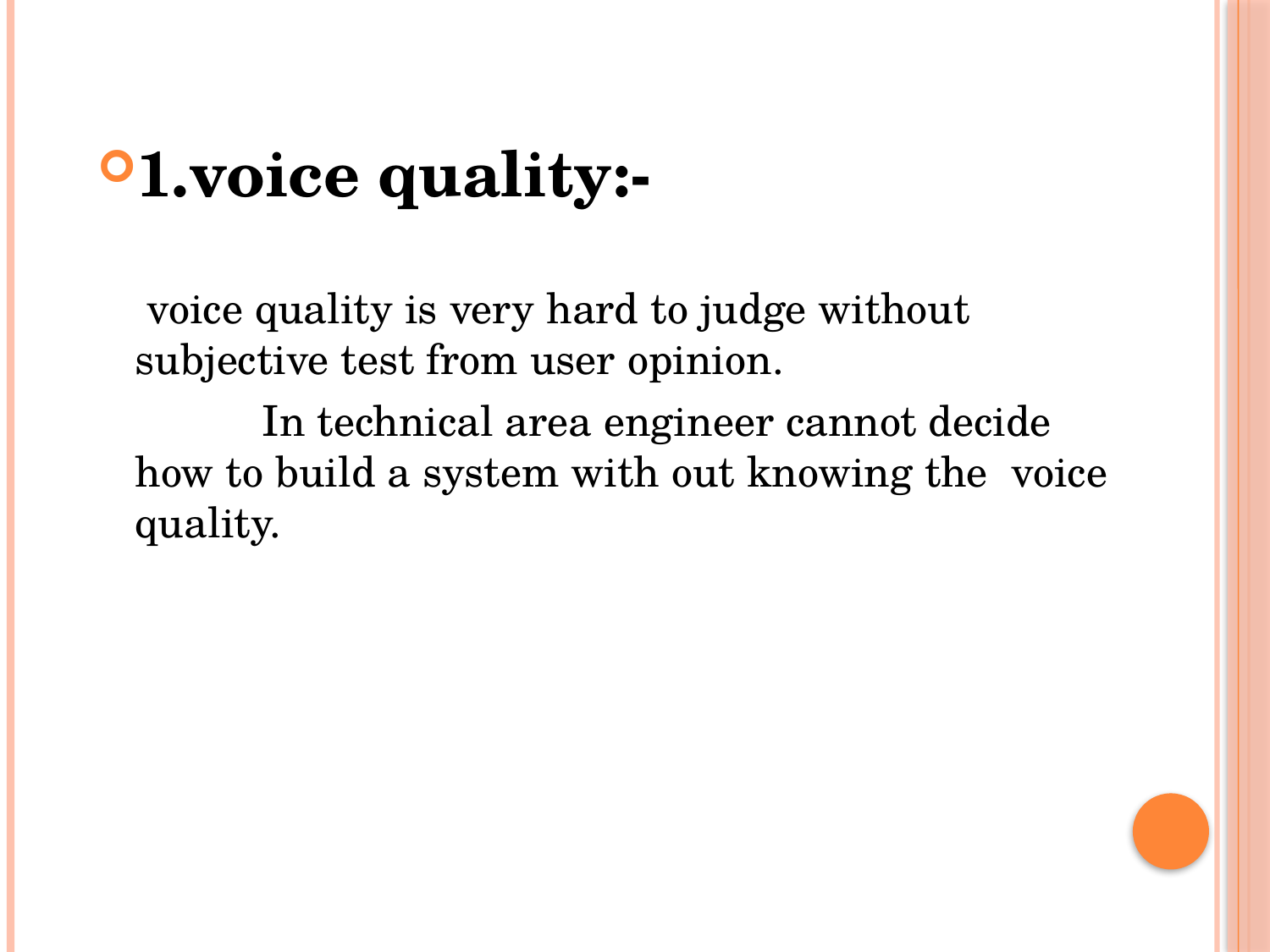

1.voice quality:-

	 voice quality is very hard to judge without subjective test from user opinion.
		In technical area engineer cannot decide how to build a system with out knowing the  voice quality.